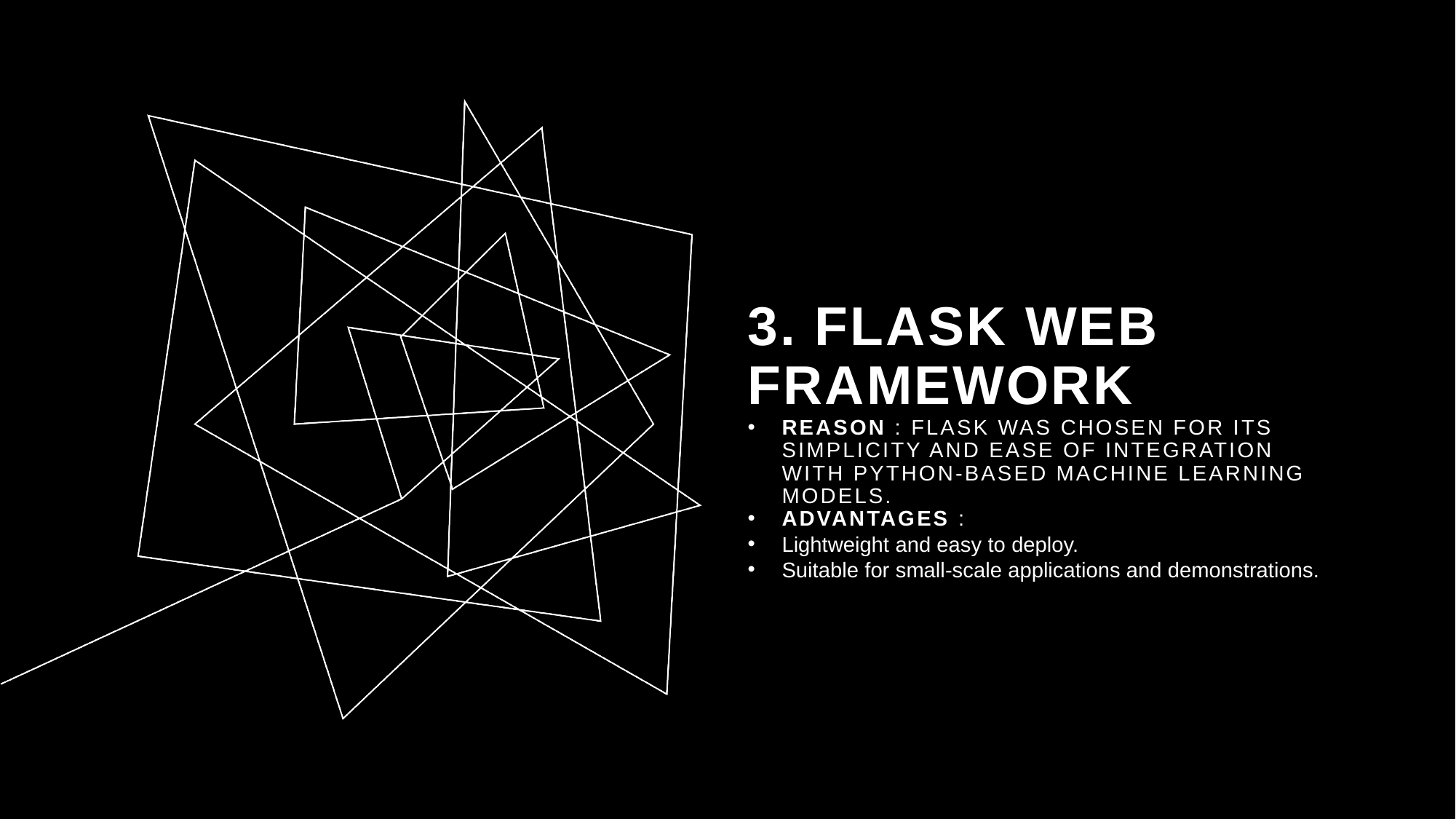

# 3. Flask Web Framework
Reason : Flask was chosen for its simplicity and ease of integration with Python-based machine learning models.
Advantages :
Lightweight and easy to deploy.
Suitable for small-scale applications and demonstrations.